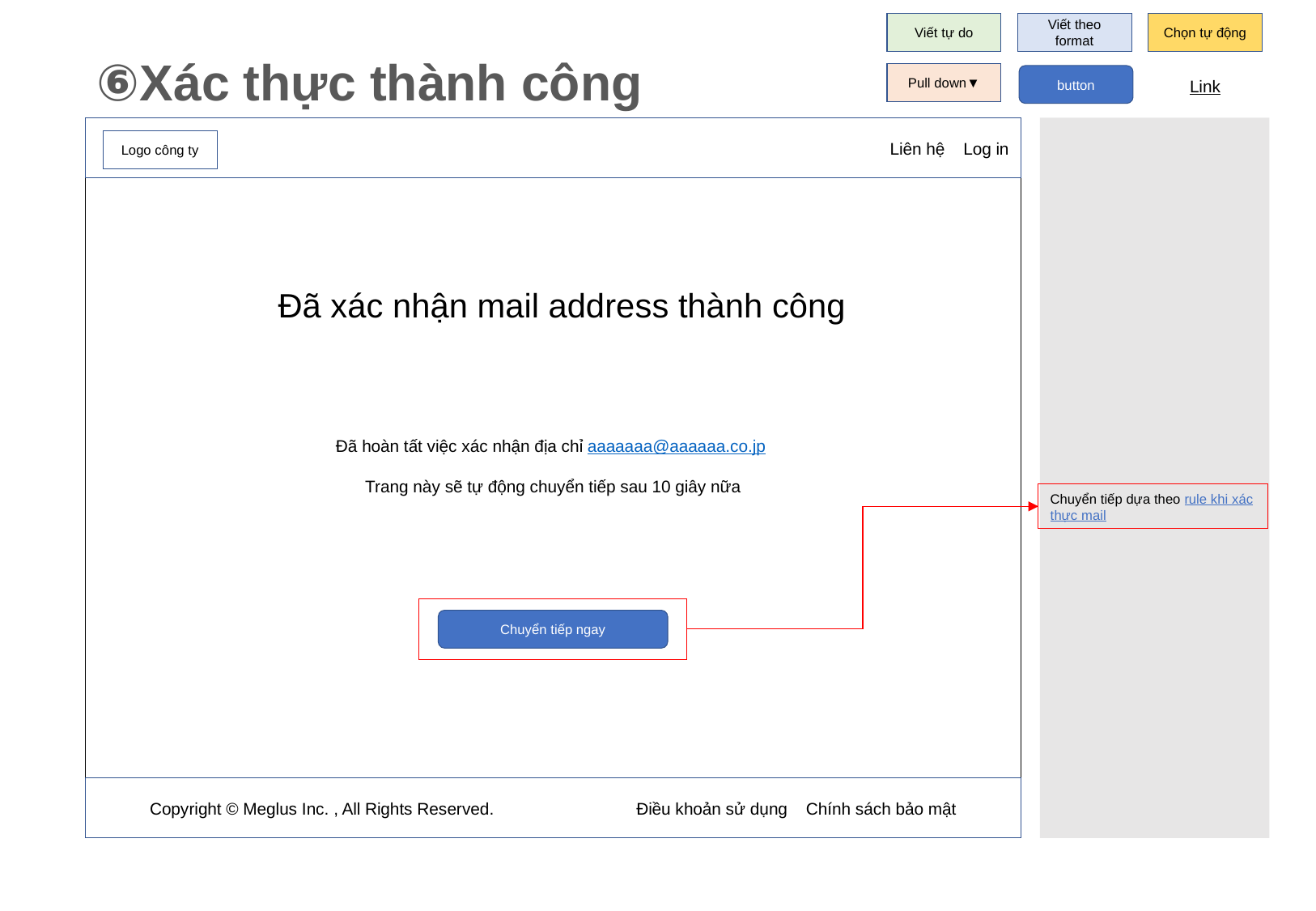

Viết tự do
Viết theo format
Chọn tự động
⑥Xác thực thành công
Pull down▼
button
Link

　　　　　　　　　　　Liên hệ    Log in

Logo công ty
Đã xác nhận mail address thành công

Đã hoàn tất việc xác nhận địa chỉ aaaaaaa@aaaaaa.co.jp

Trang này sẽ tự động chuyển tiếp sau 10 giây nữa
Chuyển tiếp dựa theo rule khi xác thực mail

Chuyển tiếp ngay
Copyright © Meglus Inc. , All Rights Reserved.　　　　　　　　Điều khoản sử dụng    Chính sách bảo mật